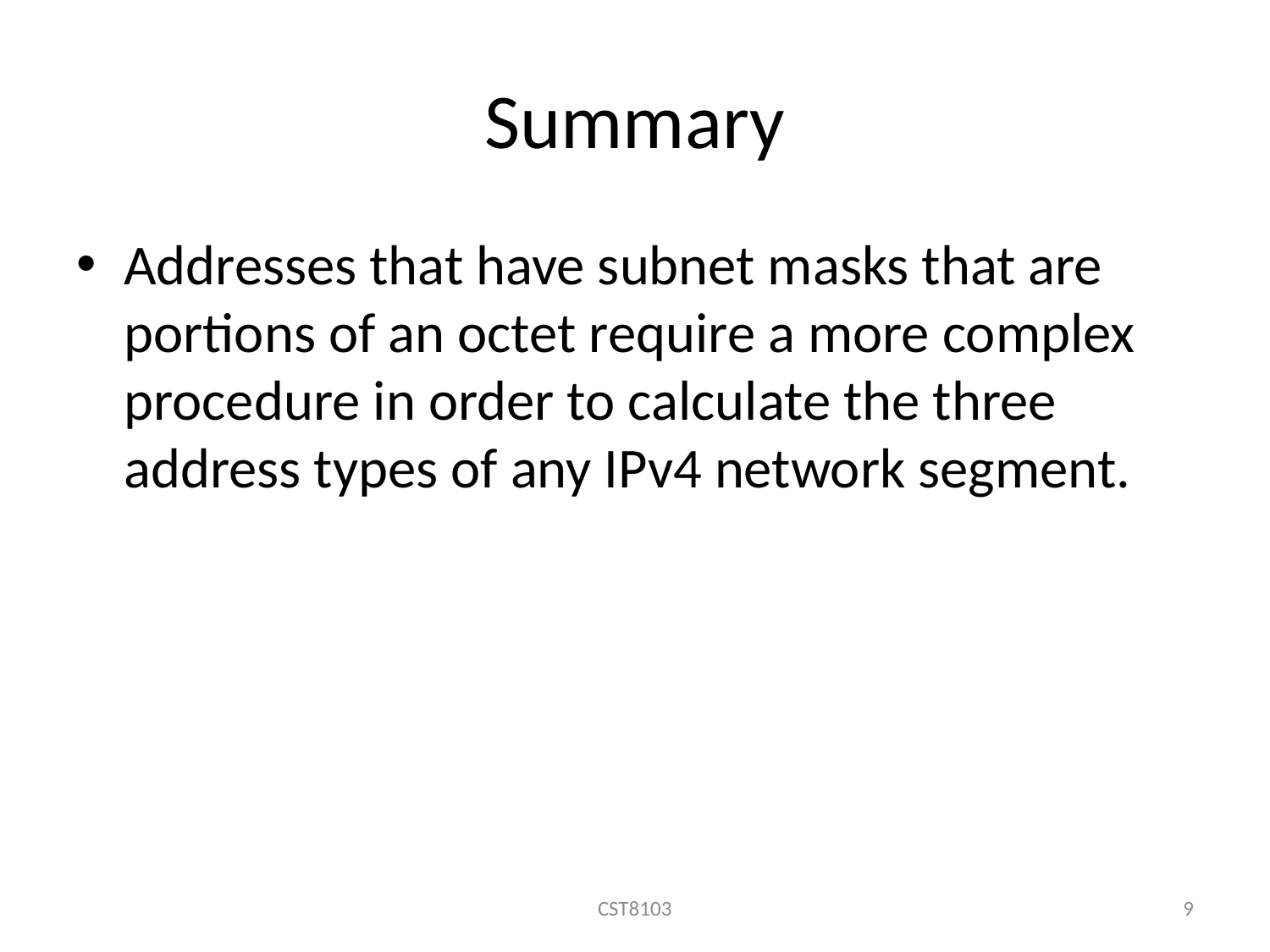

# Summary
Addresses that have subnet masks that are portions of an octet require a more complex procedure in order to calculate the three address types of any IPv4 network segment.
CST8103
9